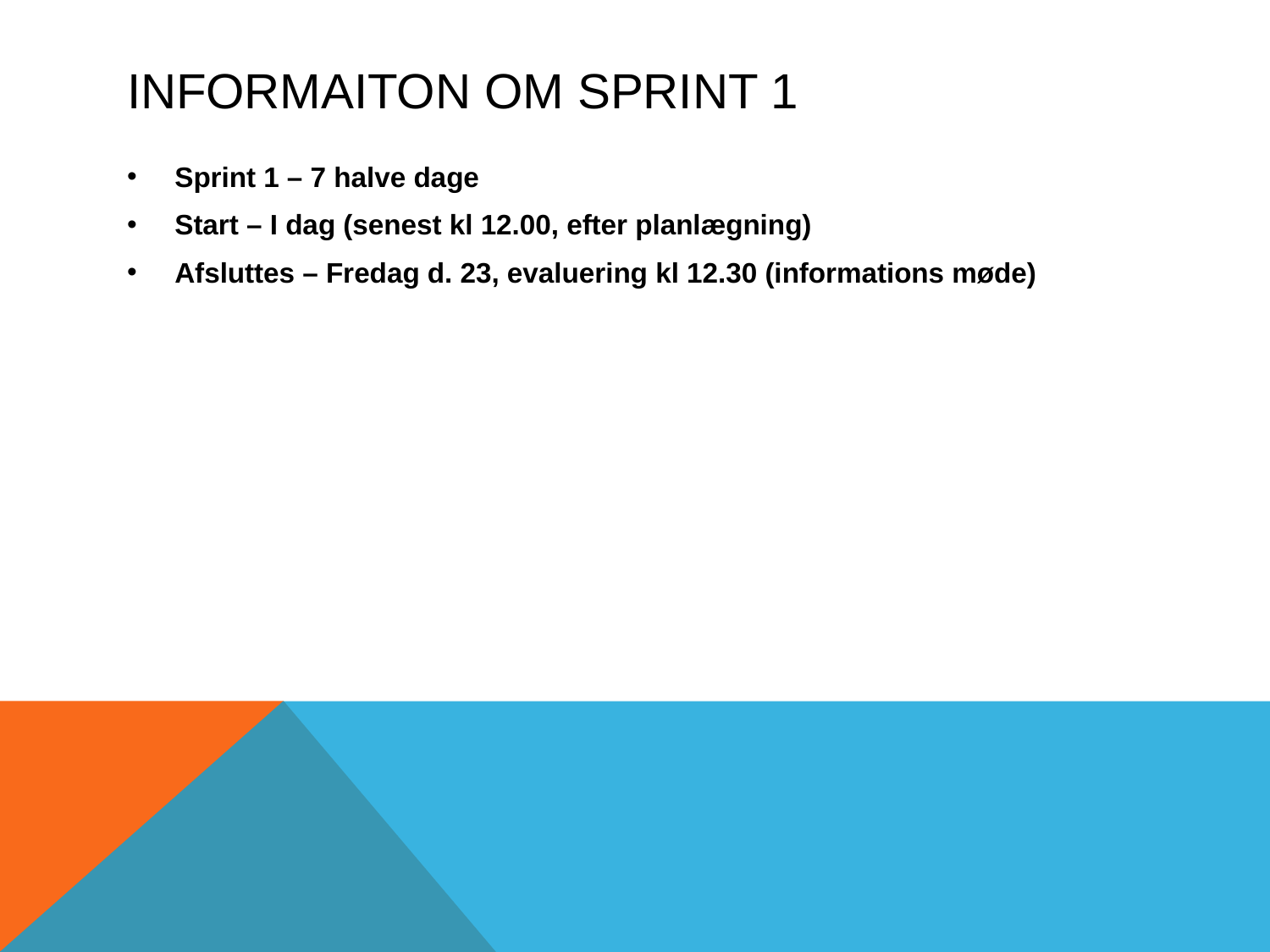

# Informaiton om sprint 1
Sprint 1 – 7 halve dage
Start – I dag (senest kl 12.00, efter planlægning)
Afsluttes – Fredag d. 23, evaluering kl 12.30 (informations møde)